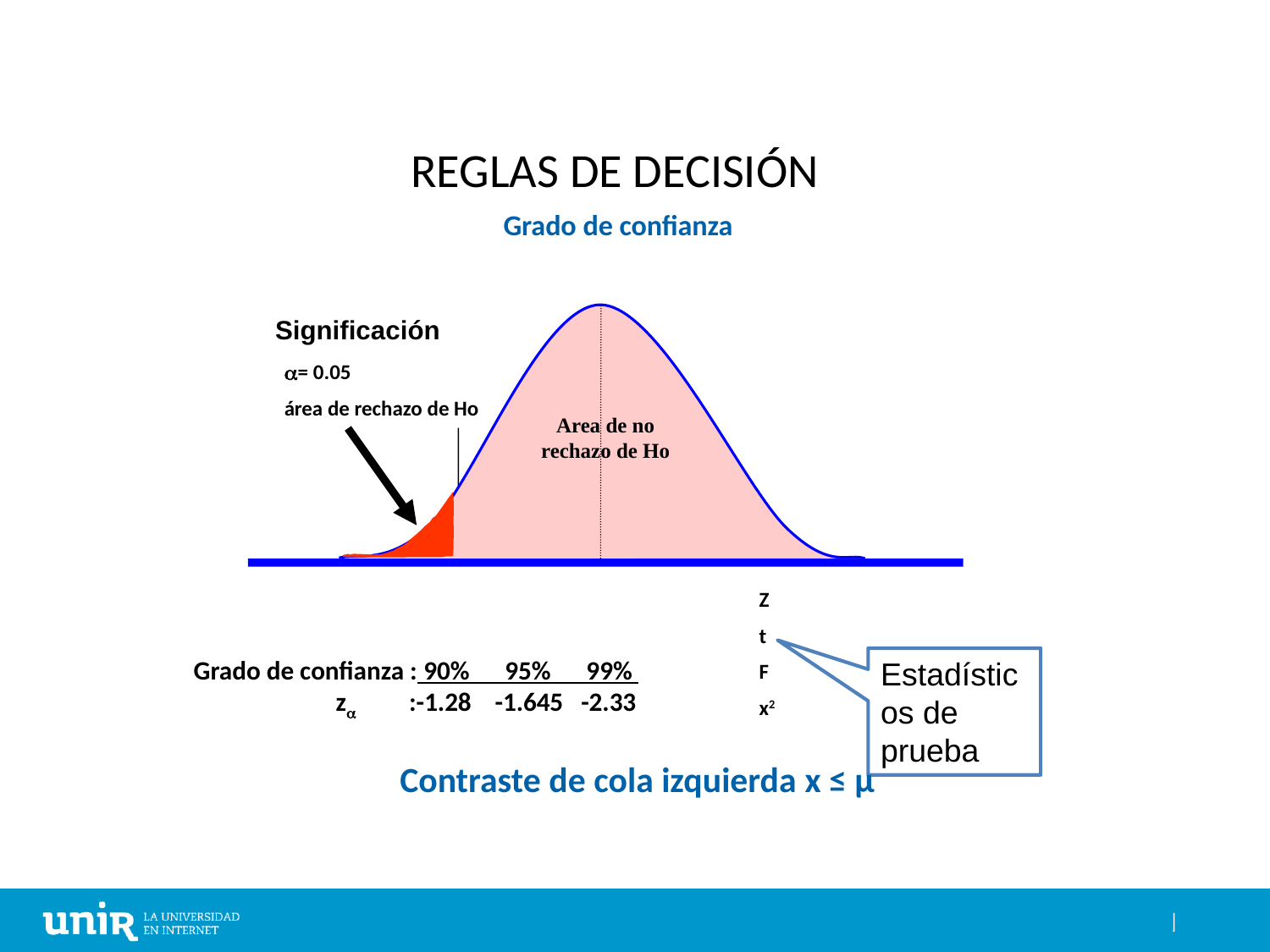

REGLAS DE DECISIÓN
Grado de confianza

Significación
α= 0.05
área de rechazo de Ho
Area de no rechazo de Ho

Z
t
F
x2
Estadísticos de prueba

Grado de confianza : 90%      95%      99%
                        zα         :-1.28    -1.645   -2.33
Contraste de cola izquierda x ≤ μ